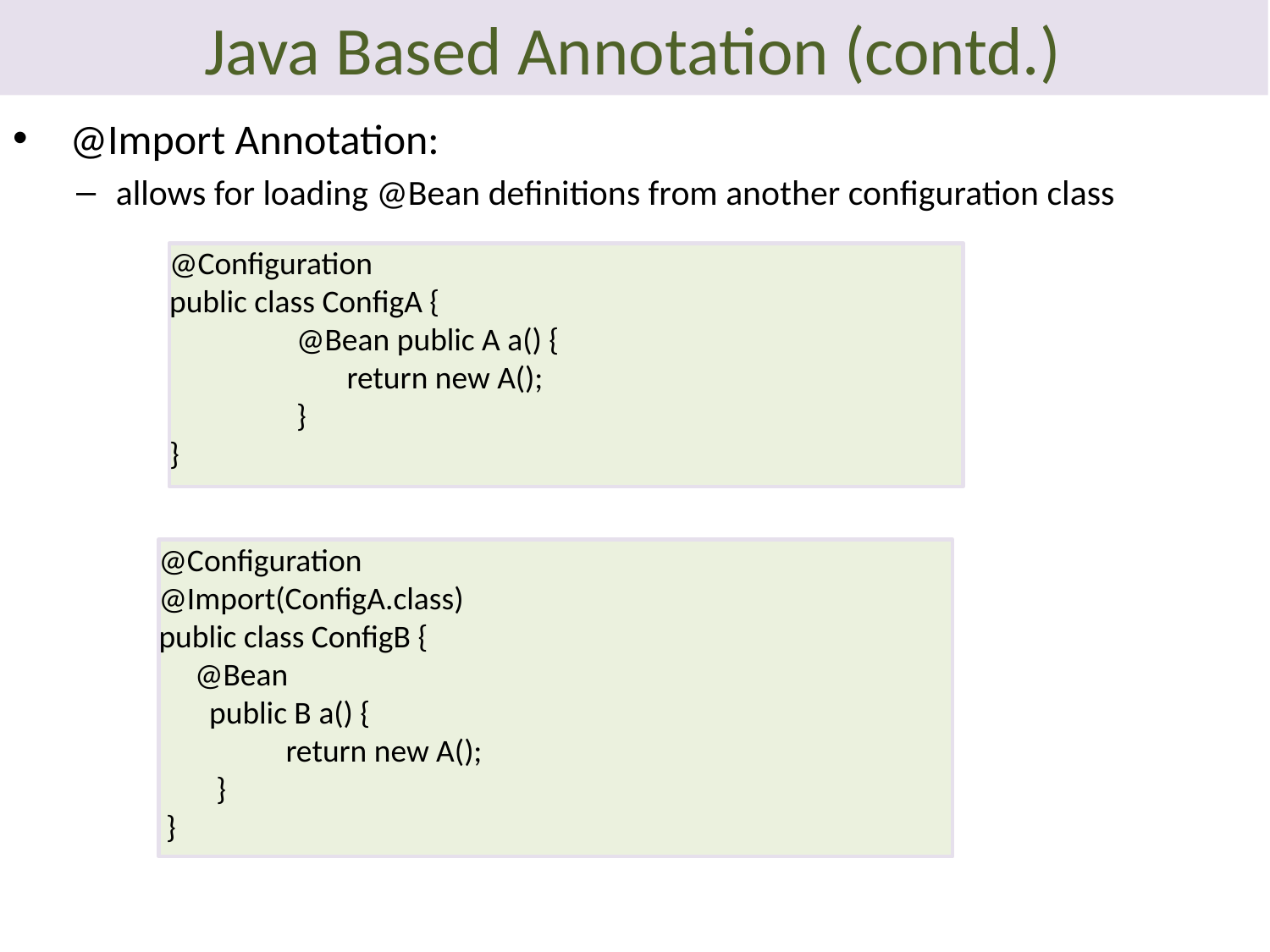

# Java Based Annotation (contd.)
 @Import Annotation:
allows for loading @Bean definitions from another configuration class
@Configuration
public class ConfigA {
	@Bean public A a() {
	       return new A();
	}
}

@Configuration
@Import(ConfigA.class)
public class ConfigB {
     @Bean
       public B a() {
	return new A();
        }
 }